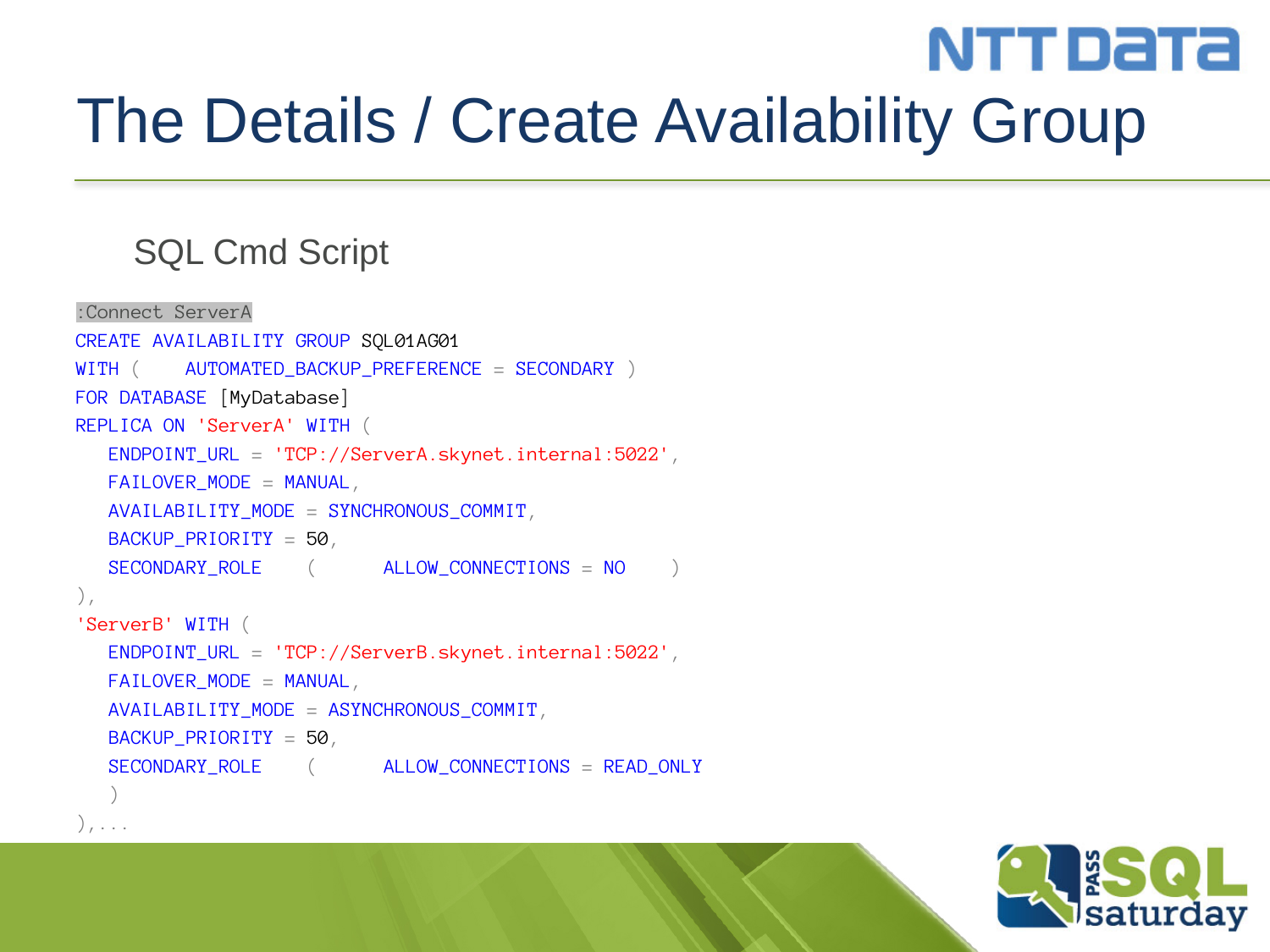

# The Details / Create Availability Group
SQL Cmd Script

:Connect ServerA
CREATE AVAILABILITY GROUP SQL01AG01
WITH (    AUTOMATED_BACKUP_PREFERENCE = SECONDARY )
FOR DATABASE [MyDatabase]
REPLICA ON 'ServerA' WITH (
   ENDPOINT_URL = 'TCP://ServerA.skynet.internal:5022',
   FAILOVER_MODE = MANUAL,
   AVAILABILITY_MODE = SYNCHRONOUS_COMMIT,
   BACKUP_PRIORITY = 50,
   SECONDARY_ROLE    (      ALLOW_CONNECTIONS = NO    )
),
'ServerB' WITH (
   ENDPOINT_URL = 'TCP://ServerB.skynet.internal:5022',
   FAILOVER_MODE = MANUAL,
   AVAILABILITY_MODE = ASYNCHRONOUS_COMMIT,
   BACKUP_PRIORITY = 50,
   SECONDARY_ROLE    (      ALLOW_CONNECTIONS = READ_ONLY
   )
),...